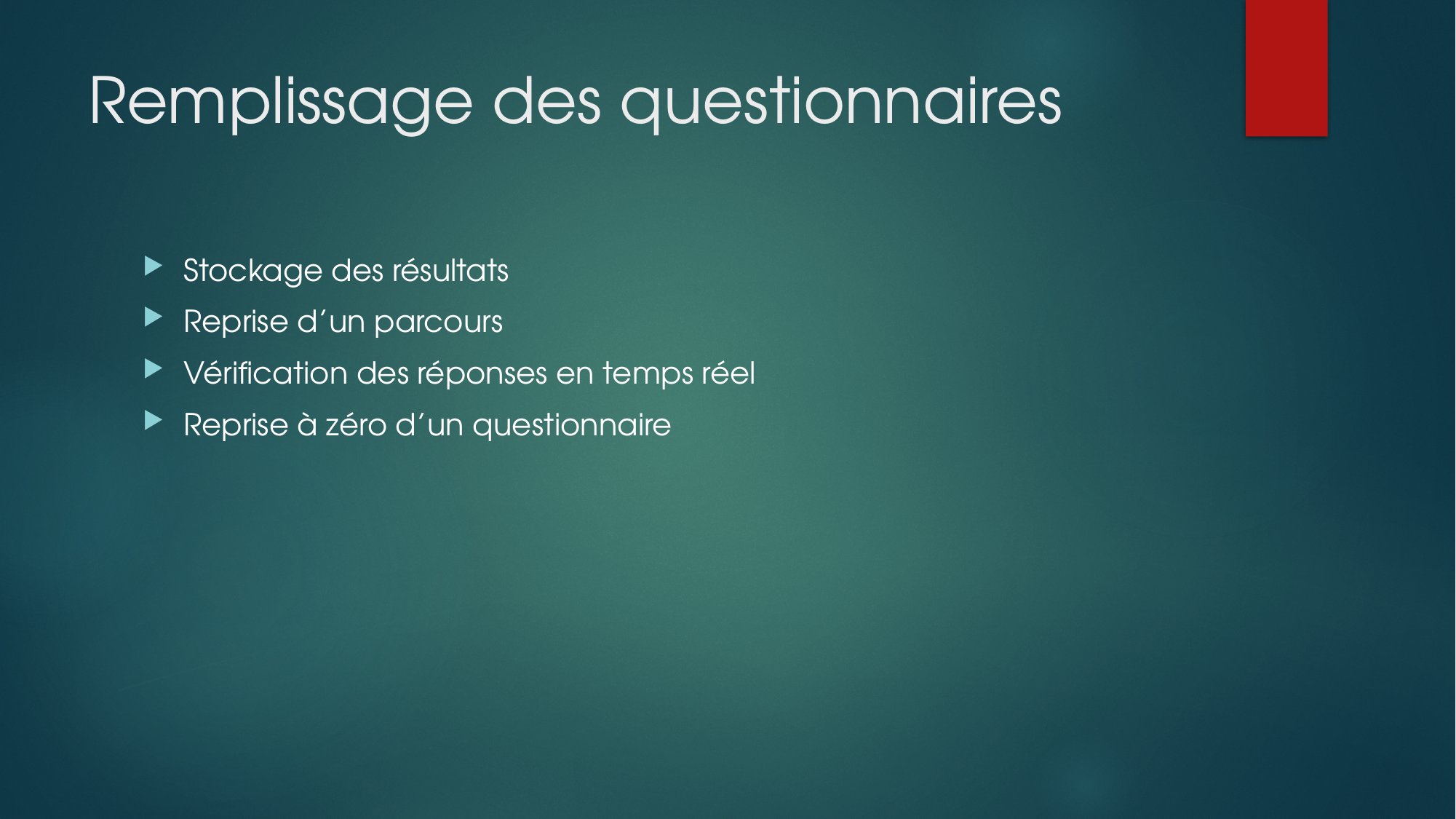

# Remplissage des questionnaires
Stockage des résultats
Reprise d’un parcours
Vérification des réponses en temps réel
Reprise à zéro d’un questionnaire